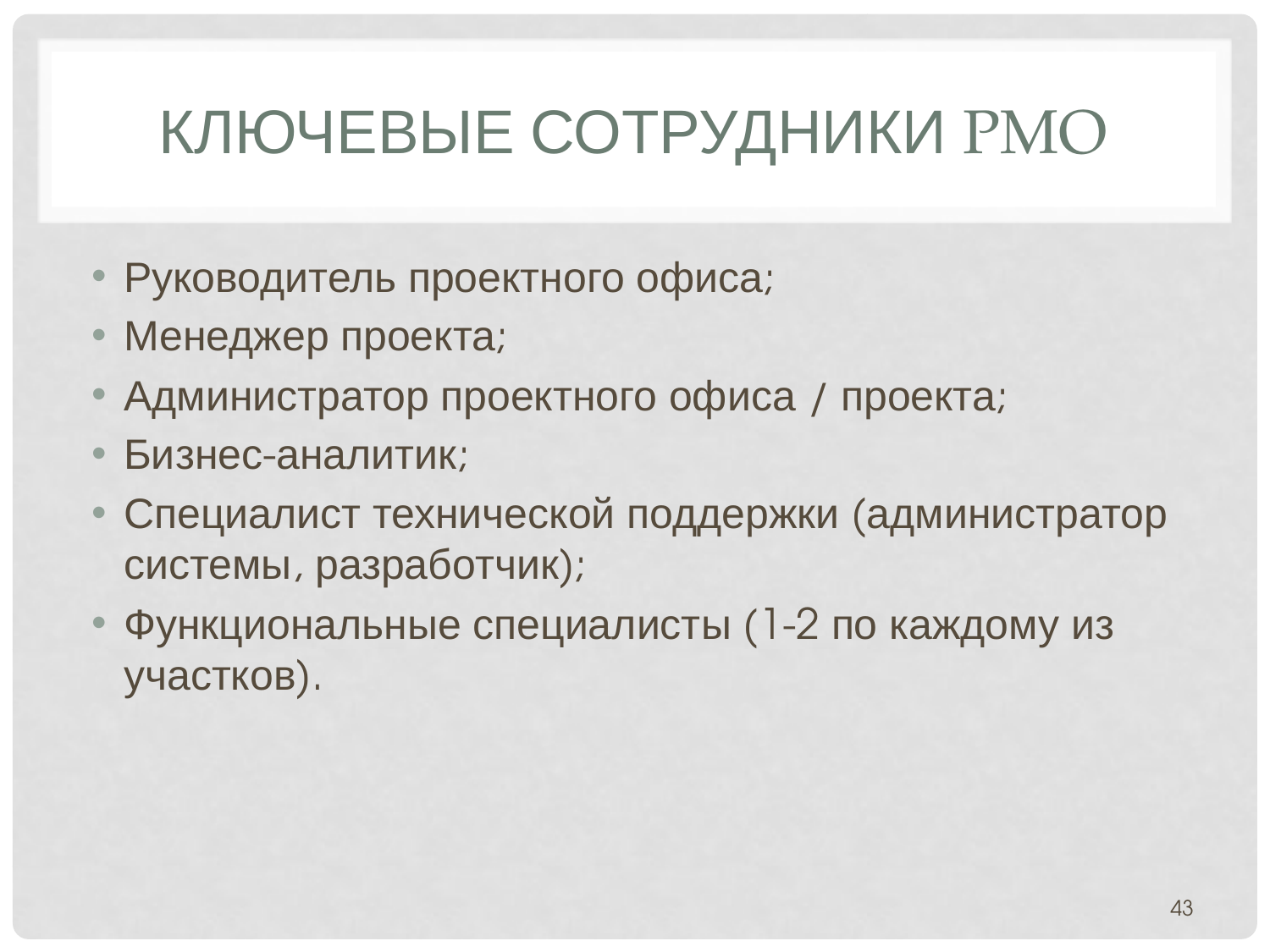

# КЛЮЧЕВЫЕ СОТРУДНИКИ PMO
Руководитель проектного офиса;
Менеджер проекта;
Администратор проектного офиса / проекта;
Бизнес-аналитик;
Специалист технической поддержки (администратор системы, разработчик);
Функциональные специалисты (1-2 по каждому из участков).
43